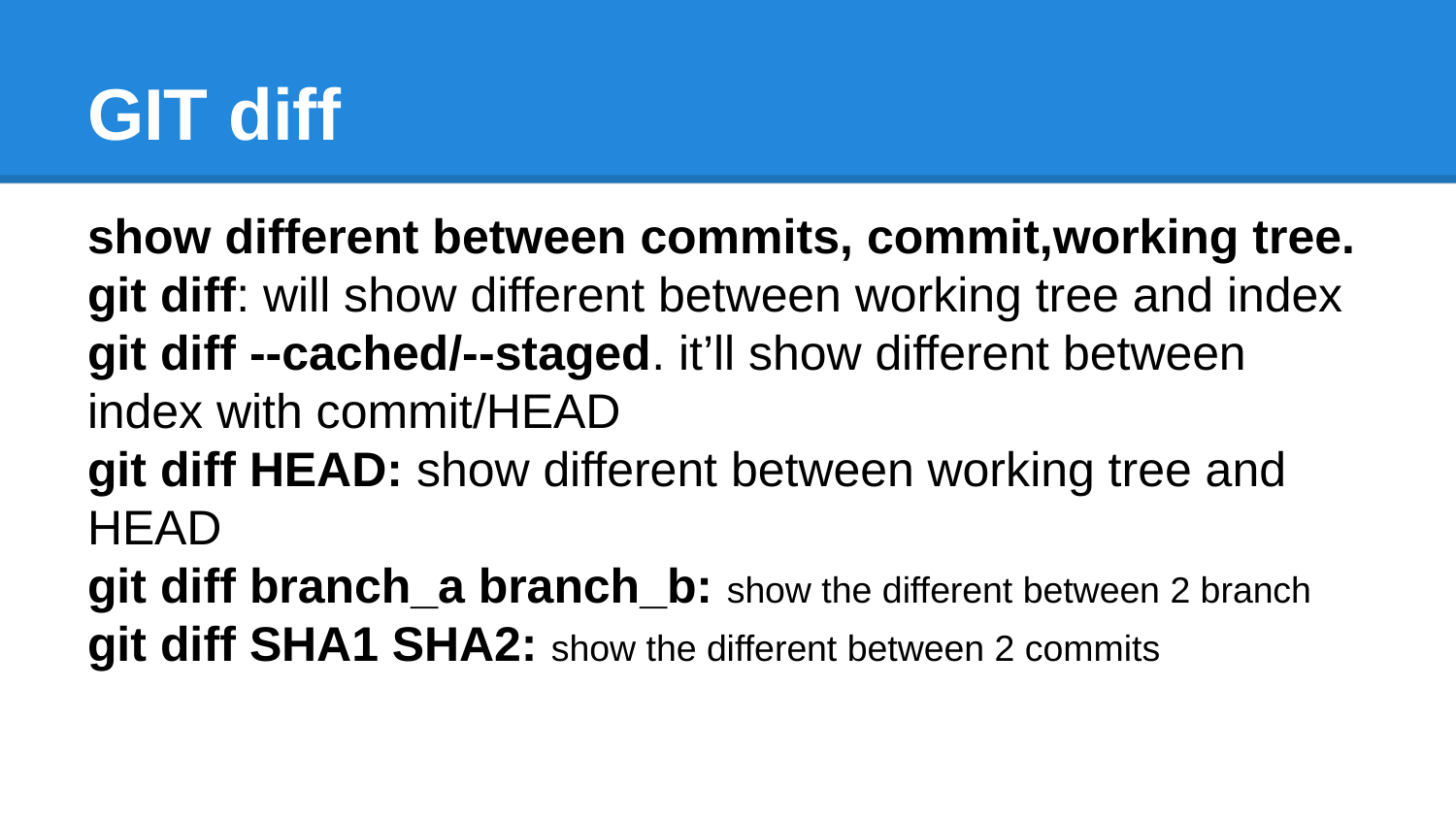

# GIT diff
show different between commits, commit,working tree.
git diff: will show different between working tree and index
git diff --cached/--staged. it’ll show different between index with commit/HEAD
git diff HEAD: show different between working tree and HEAD
git diff branch_a branch_b: show the different between 2 branch
git diff SHA1 SHA2: show the different between 2 commits